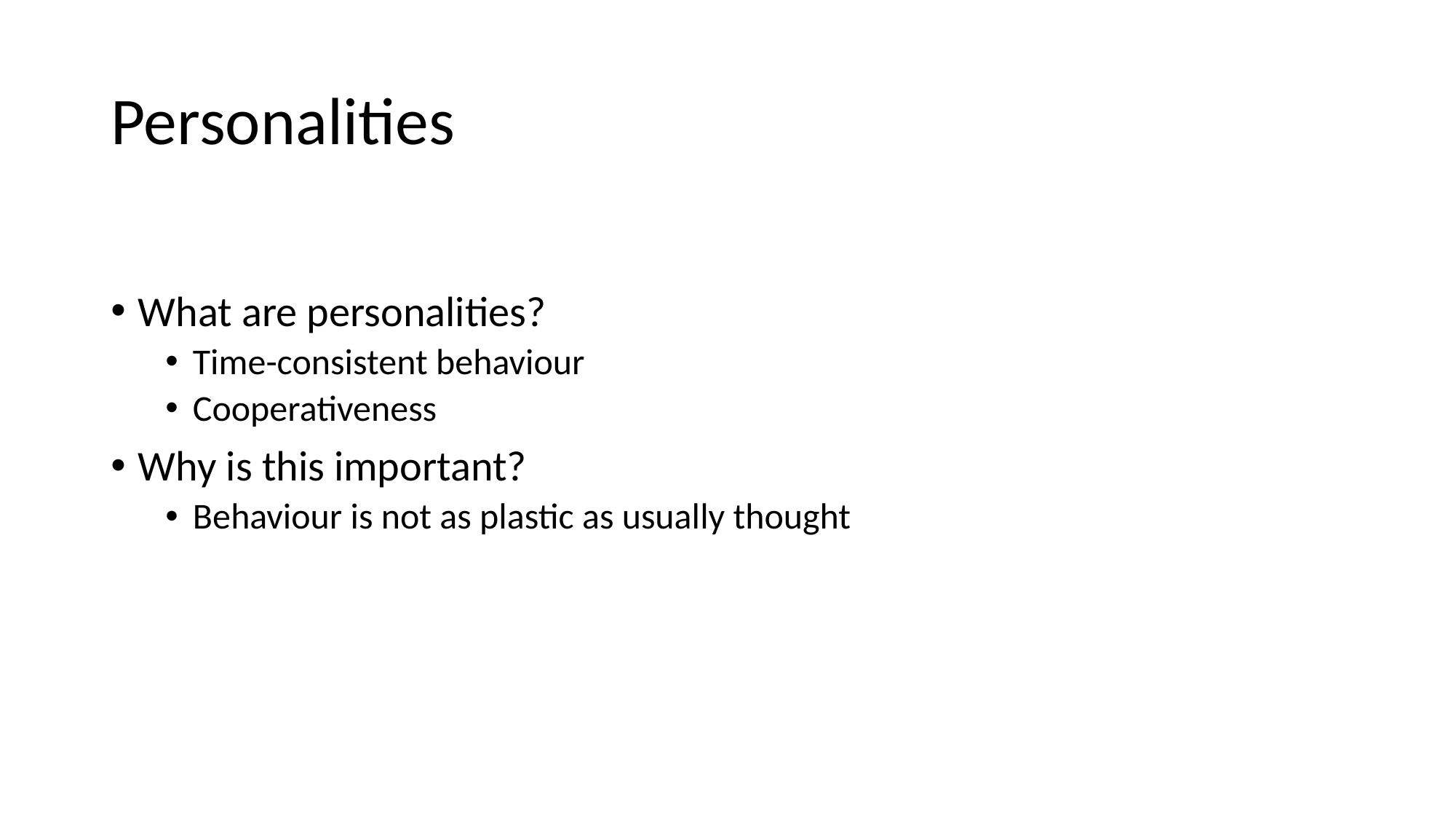

# Personalities

What are personalities?
Time-consistent behaviour
Cooperativeness
Why is this important?
Behaviour is not as plastic as usually thought